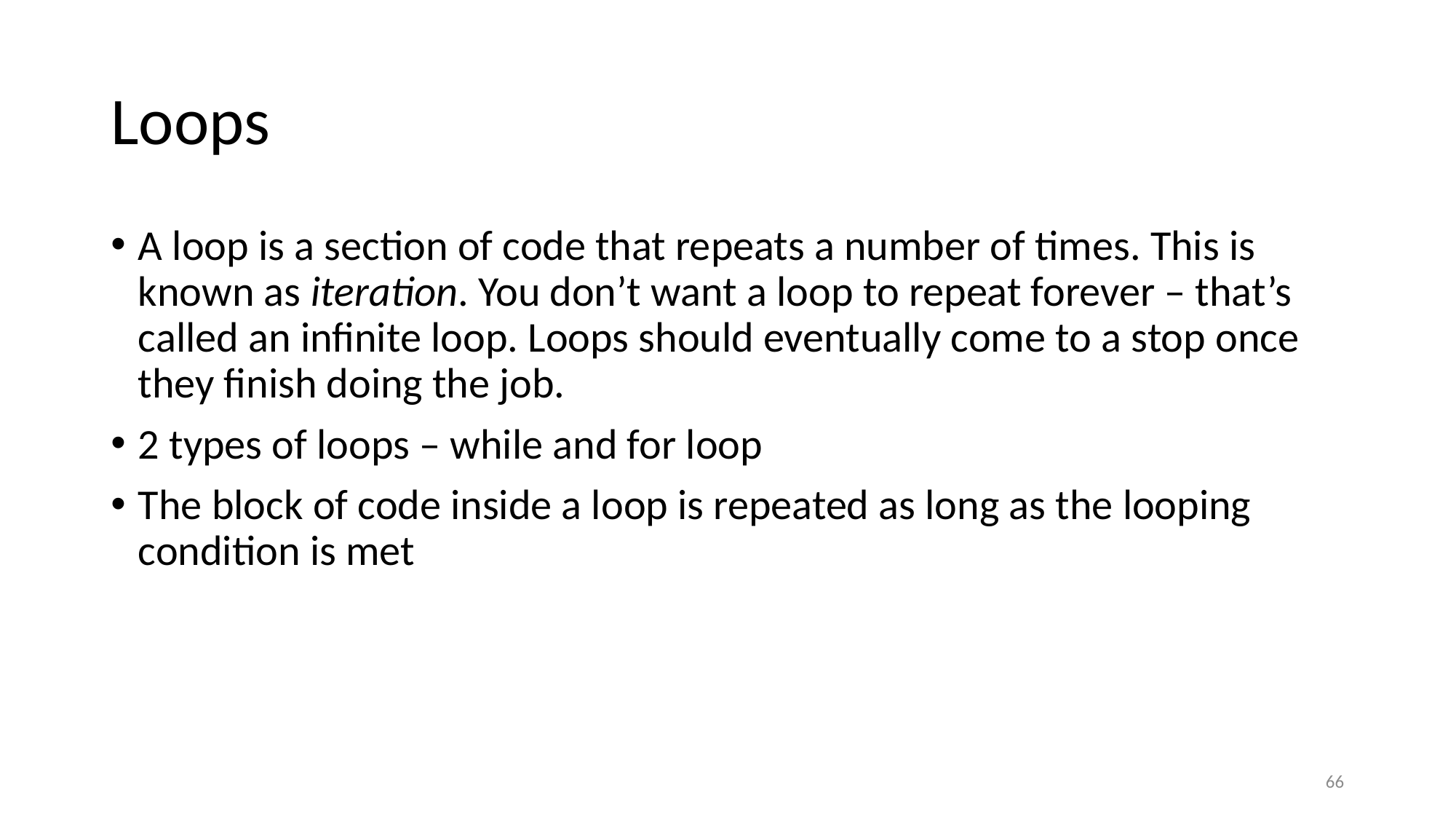

# Loops
A loop is a section of code that repeats a number of times. This is known as iteration. You don’t want a loop to repeat forever – that’s called an infinite loop. Loops should eventually come to a stop once they finish doing the job.
2 types of loops – while and for loop
The block of code inside a loop is repeated as long as the looping condition is met

66